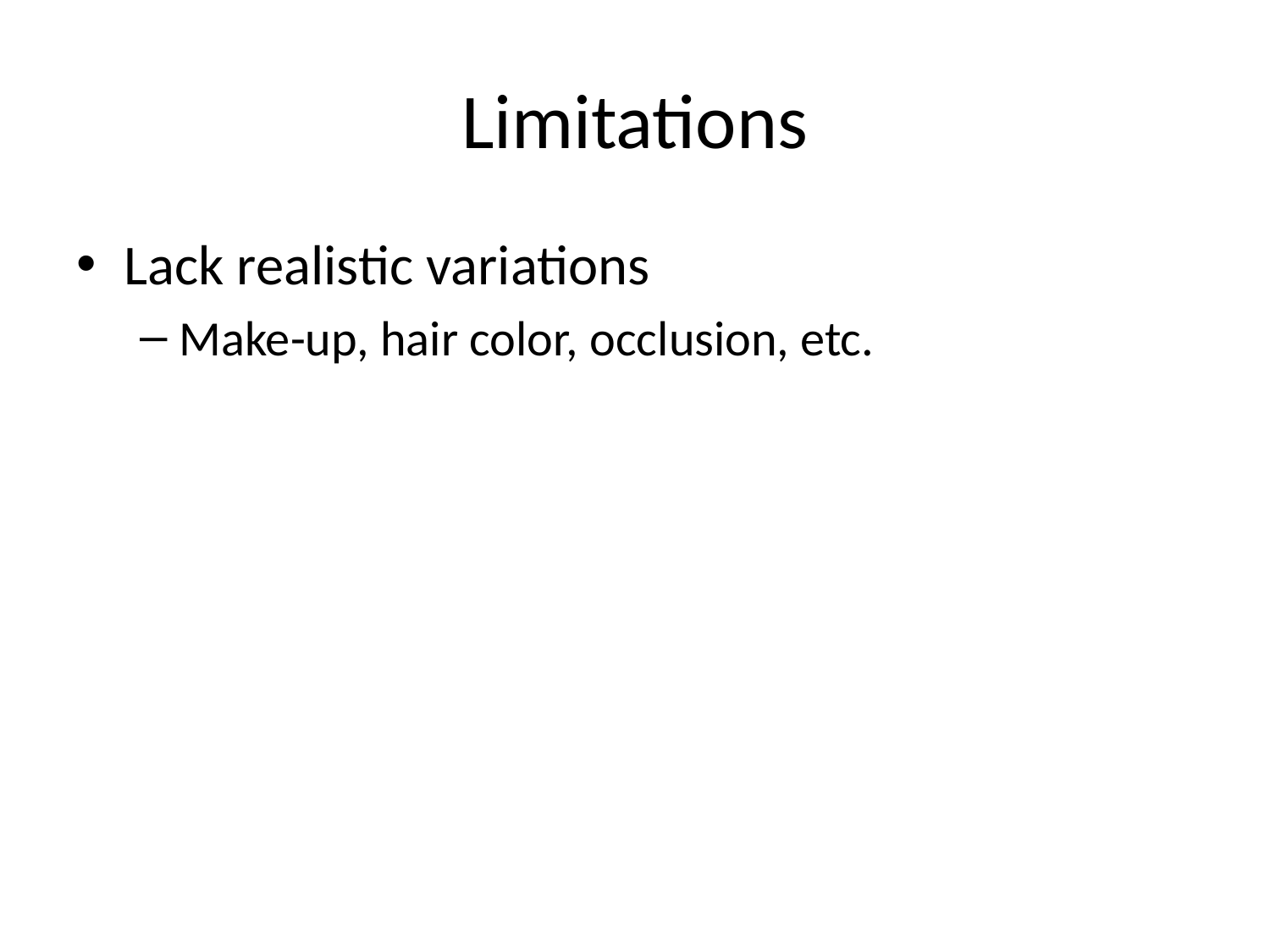

# Limitations
Lack realistic variations
Make-up, hair color, occlusion, etc.